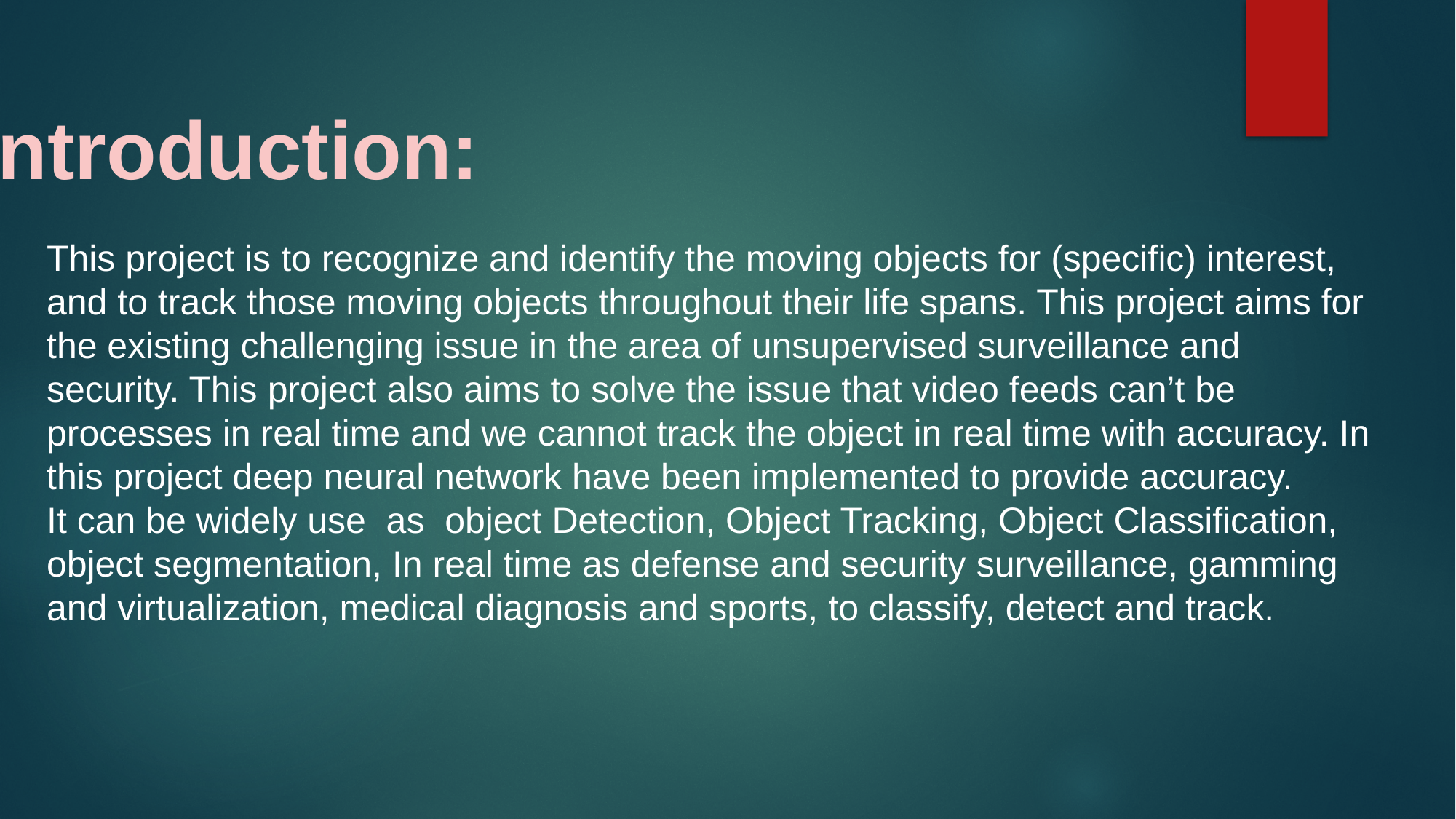

Introduction:
This project is to recognize and identify the moving objects for (specific) interest, and to track those moving objects throughout their life spans. This project aims for the existing challenging issue in the area of unsupervised surveillance and security. This project also aims to solve the issue that video feeds can’t be processes in real time and we cannot track the object in real time with accuracy. In this project deep neural network have been implemented to provide accuracy.
It can be widely use  as  object Detection, Object Tracking, Object Classification, object segmentation, In real time as defense and security surveillance, gamming and virtualization, medical diagnosis and sports, to classify, detect and track.